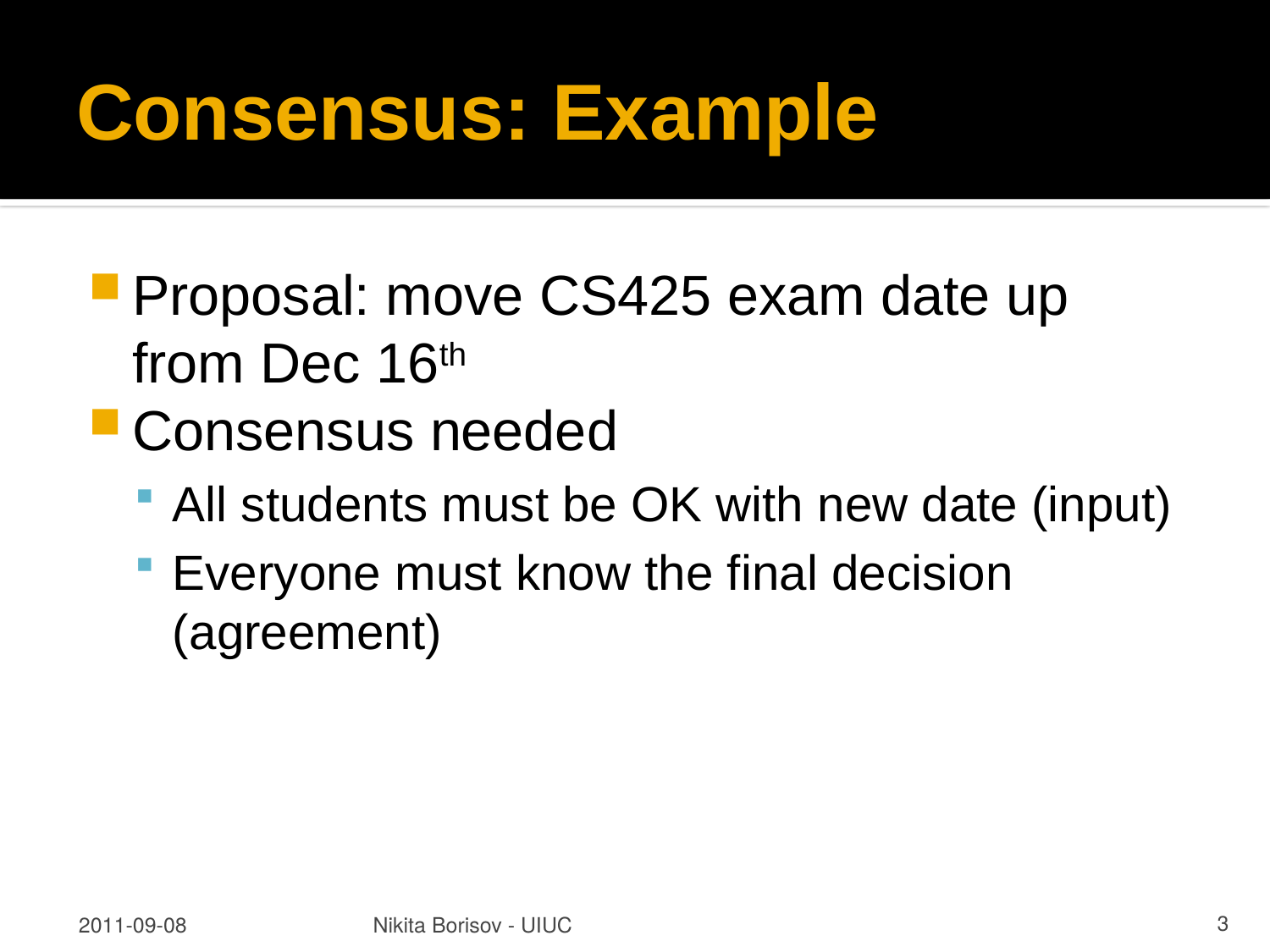

# Consensus: Example
Proposal: move CS425 exam date up from Dec 16th
Consensus needed
All students must be OK with new date (input)
Everyone must know the final decision (agreement)

2011-09-08
Nikita Borisov - UIUC
3